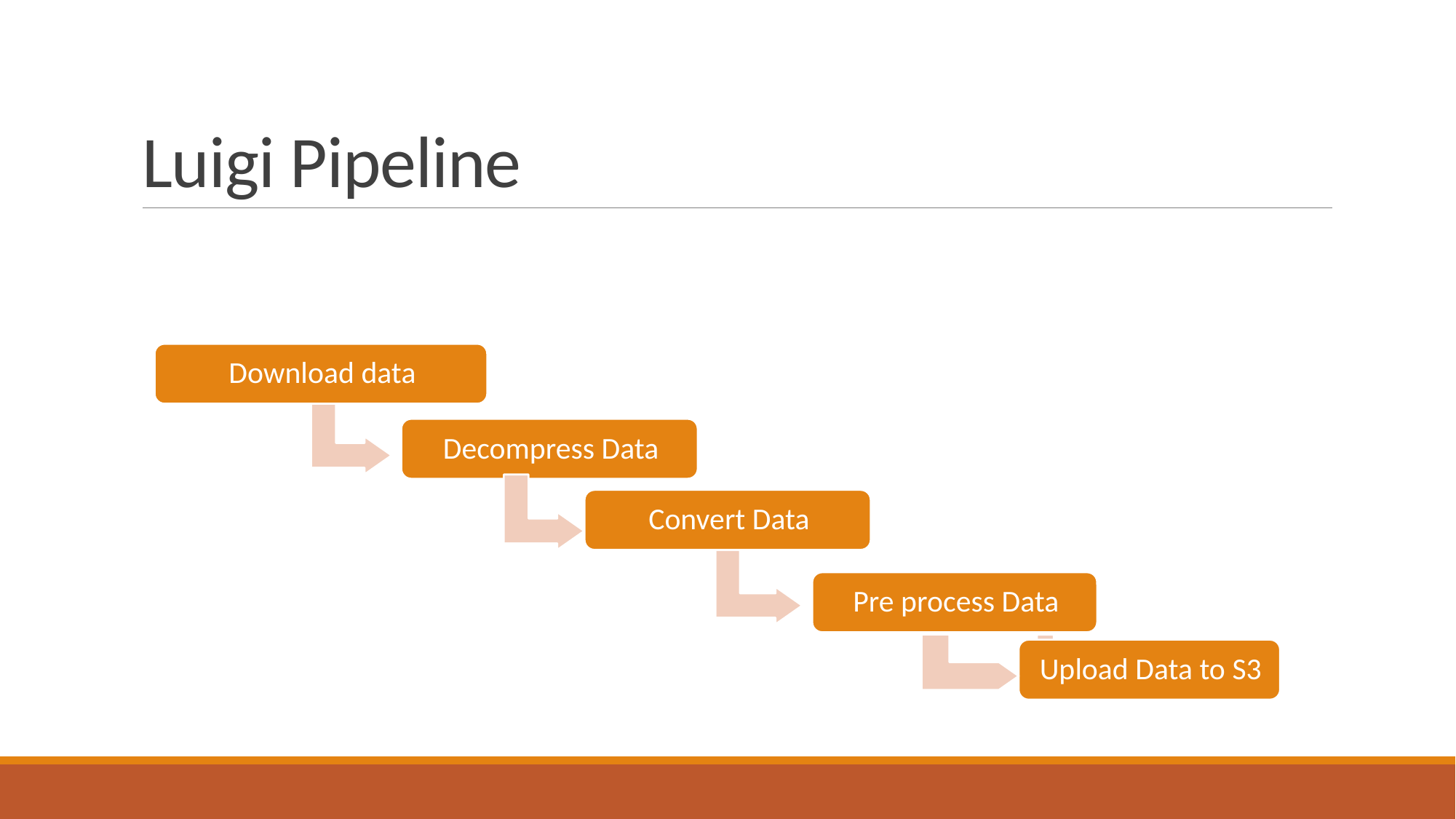

# Luigi Pipeline
Download data
Decompress Data
Convert Data
Pre process Data
Upload Data to S3